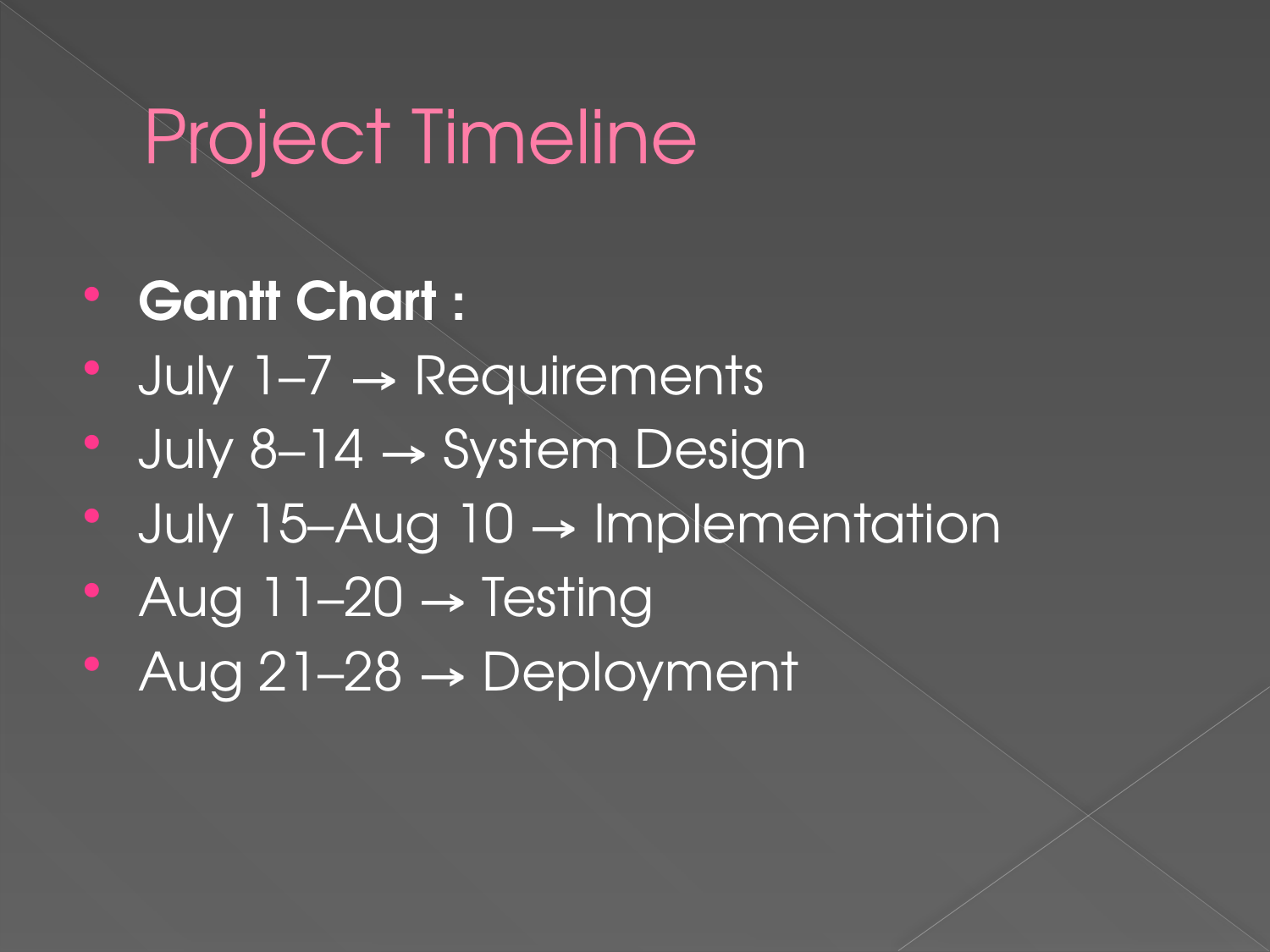

# Project Timeline
Gantt Chart :
July 1–7 → Requirements
July 8–14 → System Design
July 15–Aug 10 → Implementation
Aug 11–20 → Testing
Aug 21–28 → Deployment